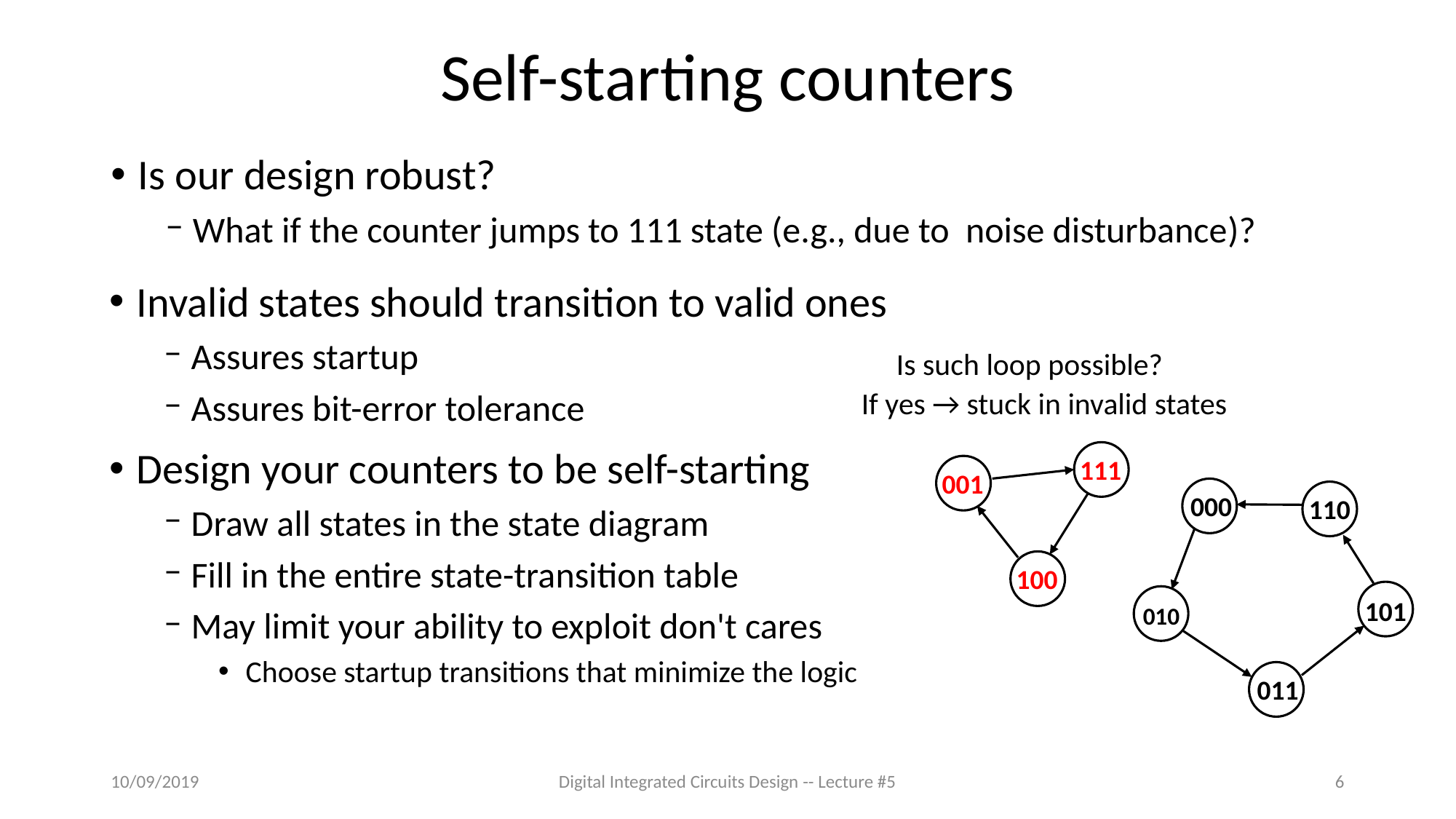

# Self-starting counters
Is our design robust?
What if the counter jumps to 111 state (e.g., due to  noise disturbance)?
Invalid states should transition to valid ones
Assures startup
Assures bit-error tolerance
Design your counters to be self-starting
Draw all states in the state diagram
Fill in the entire state-transition table
May limit your ability to exploit don't cares
Choose startup transitions that minimize the logic
Is such loop possible?
If yes → stuck in invalid states

111

001

100

000

110

101

010

011
10/09/2019
Digital Integrated Circuits Design -- Lecture #5
6